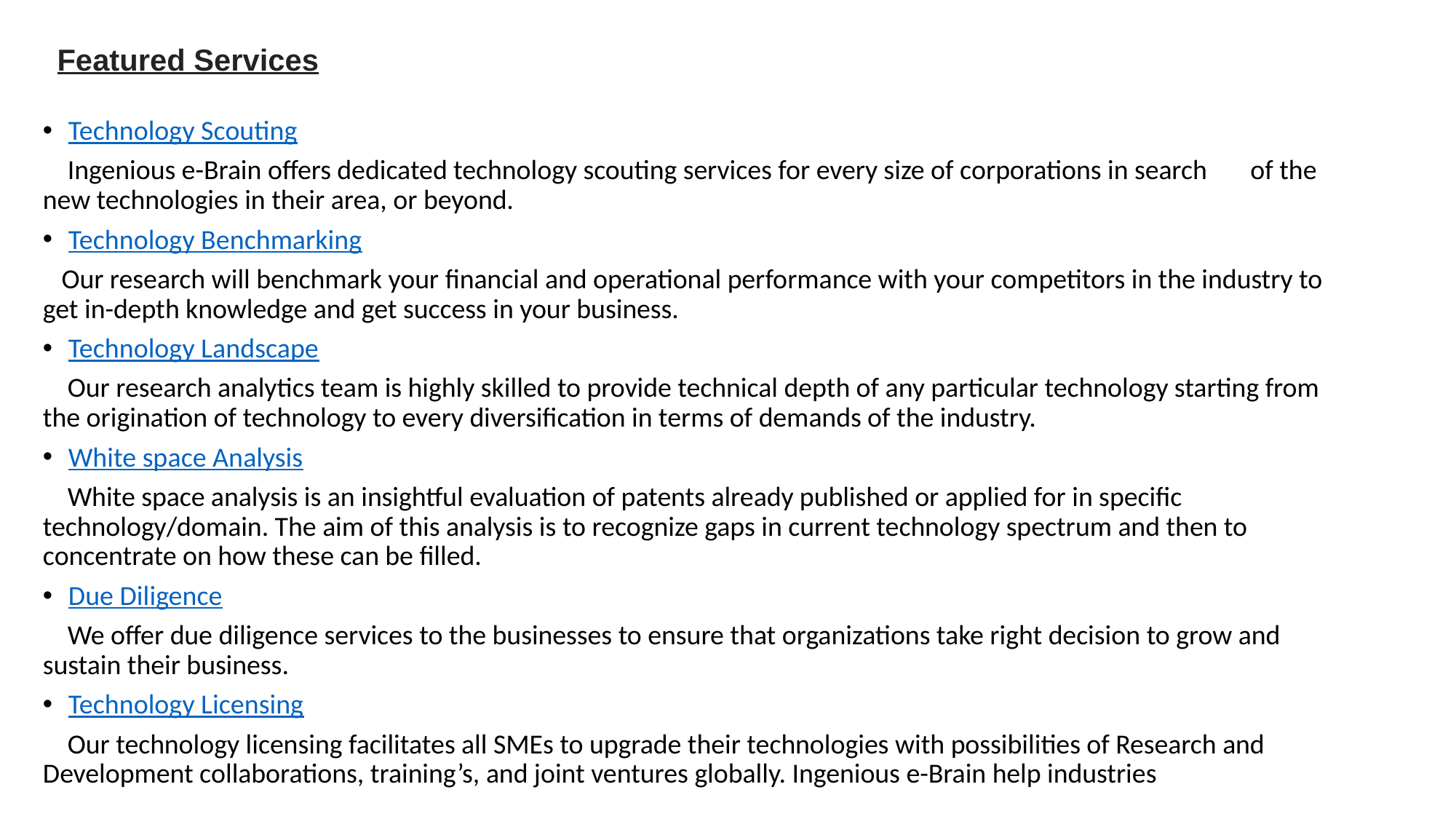

# Featured Services
Technology Scouting
    Ingenious e-Brain offers dedicated technology scouting services for every size of corporations in search       of the new technologies in their area, or beyond.
Technology Benchmarking
   Our research will benchmark your financial and operational performance with your competitors in the industry to get in-depth knowledge and get success in your business.
Technology Landscape
    Our research analytics team is highly skilled to provide technical depth of any particular technology starting from the origination of technology to every diversification in terms of demands of the industry.
White space Analysis
    White space analysis is an insightful evaluation of patents already published or applied for in specific technology/domain. The aim of this analysis is to recognize gaps in current technology spectrum and then to concentrate on how these can be filled.
Due Diligence
    We offer due diligence services to the businesses to ensure that organizations take right decision to grow and sustain their business.
Technology Licensing
    Our technology licensing facilitates all SMEs to upgrade their technologies with possibilities of Research and Development collaborations, training’s, and joint ventures globally. Ingenious e-Brain help industries